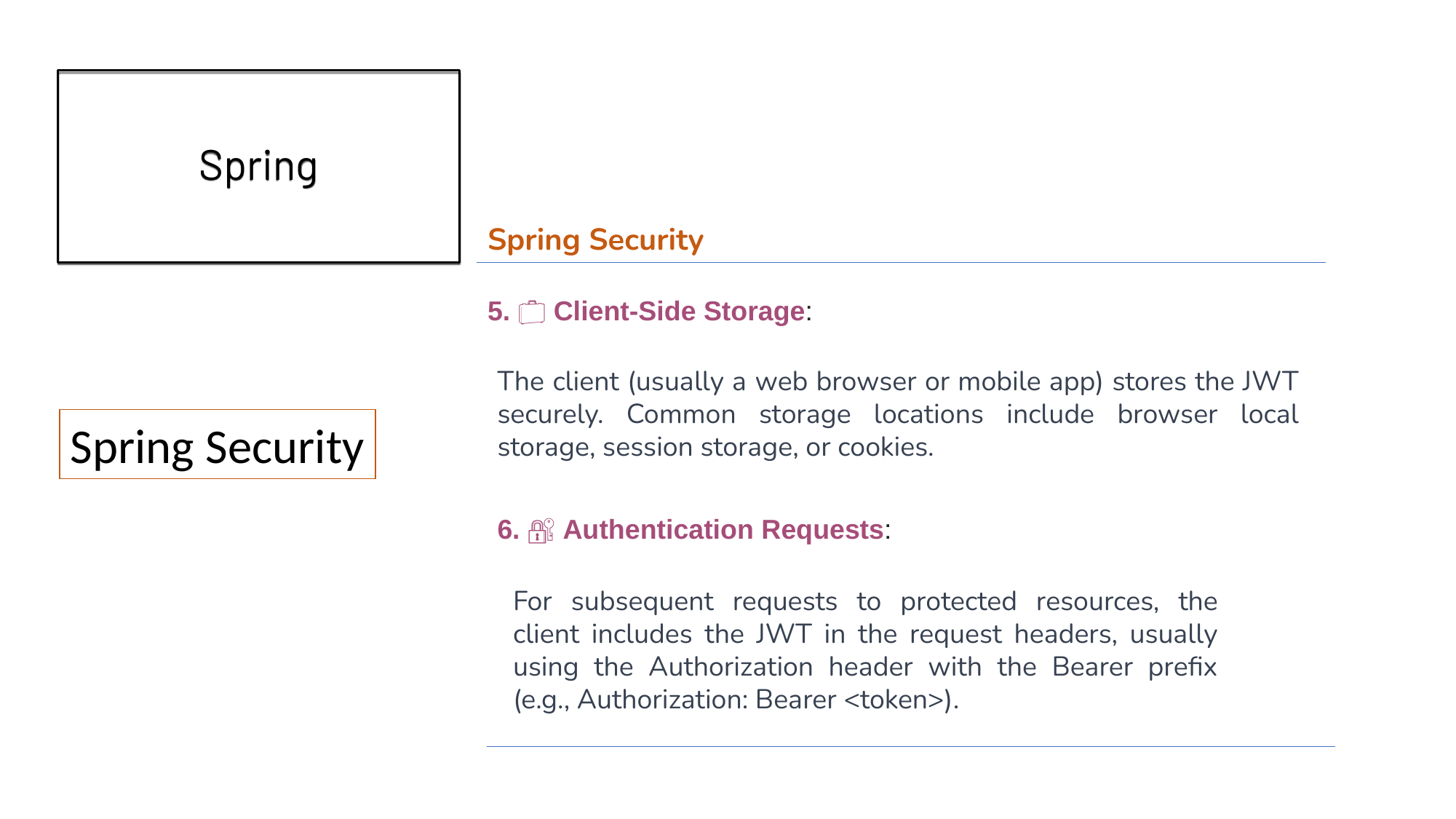

# Spring
Spring Security
5. 💼 Client-Side Storage:
The client (usually a web browser or mobile app) stores the JWT securely. Common storage locations include browser local storage, session storage, or cookies.
Spring Security
6. 🔐 Authentication Requests:
For subsequent requests to protected resources, the client includes the JWT in the request headers, usually using the Authorization header with the Bearer prefix (e.g., Authorization: Bearer <token>).